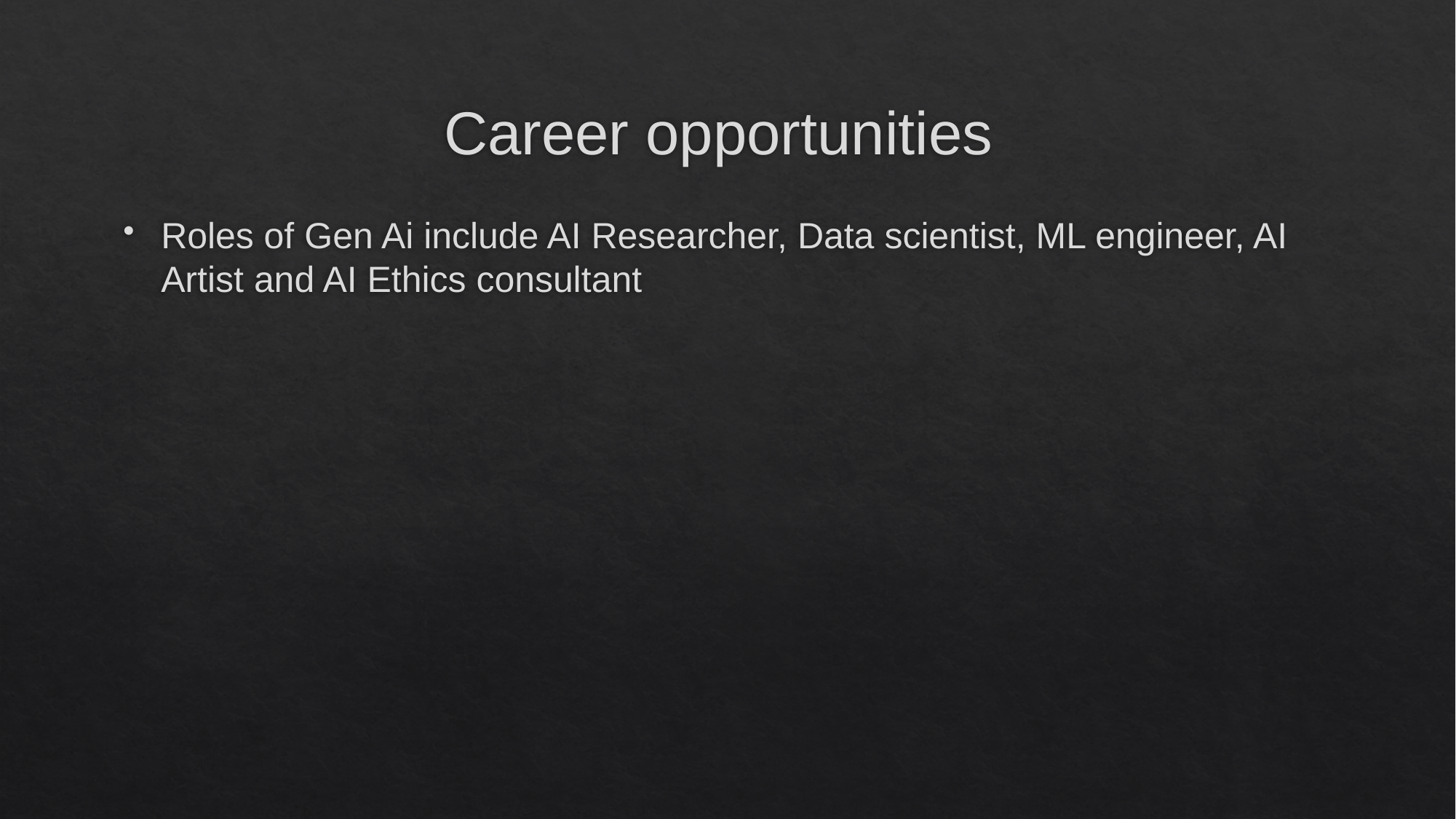

# Career opportunities
Roles of Gen Ai include AI Researcher, Data scientist, ML engineer, AI Artist and AI Ethics consultant